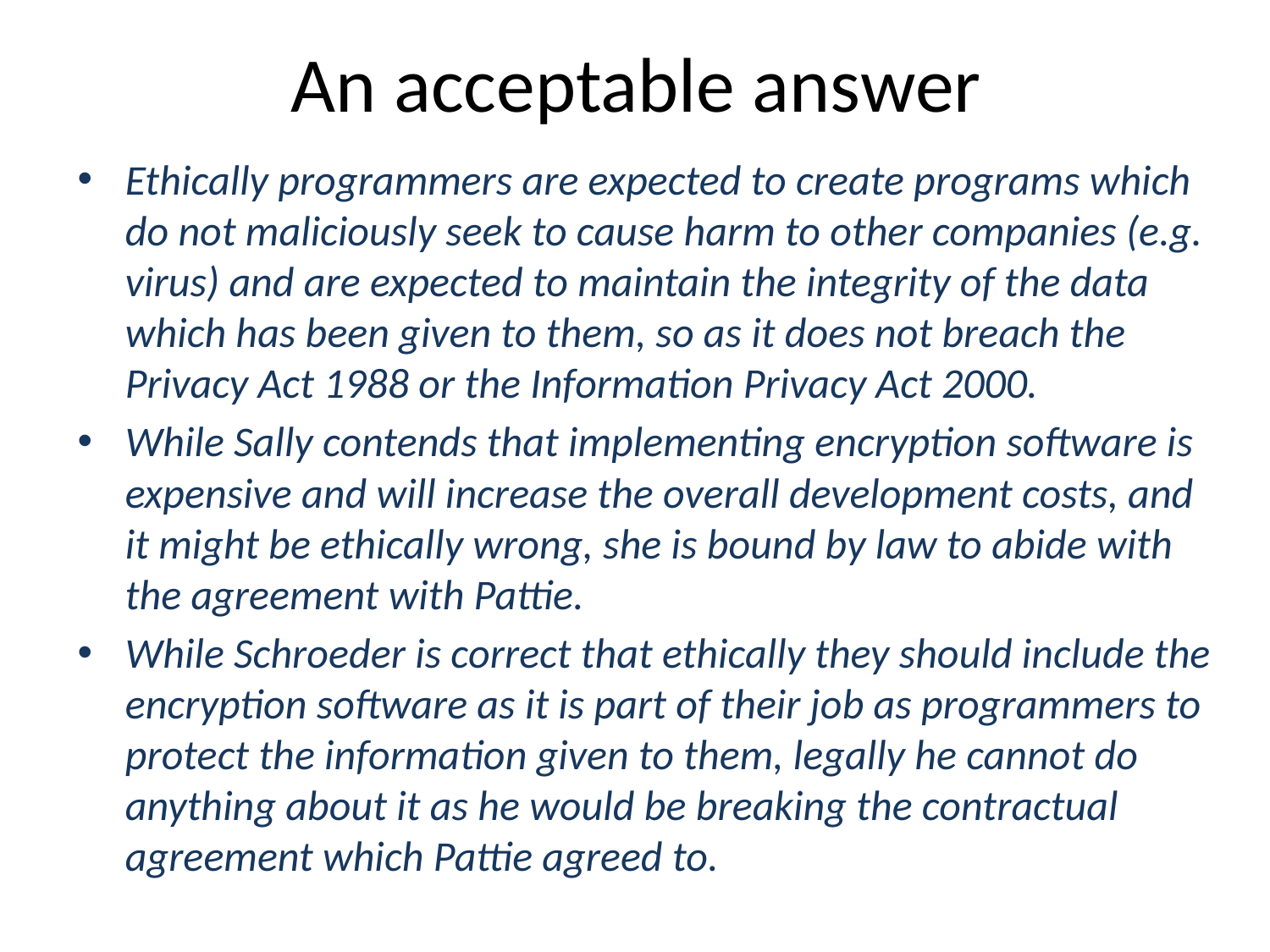

# An acceptable answer
Ethically programmers are expected to create programs which do not maliciously seek to cause harm to other companies (e.g. virus) and are expected to maintain the integrity of the data which has been given to them, so as it does not breach the Privacy Act 1988 or the Information Privacy Act 2000.
While Sally contends that implementing encryption software is expensive and will increase the overall development costs, and it might be ethically wrong, she is bound by law to abide with the agreement with Pattie.
While Schroeder is correct that ethically they should include the encryption software as it is part of their job as programmers to protect the information given to them, legally he cannot do anything about it as he would be breaking the contractual agreement which Pattie agreed to.